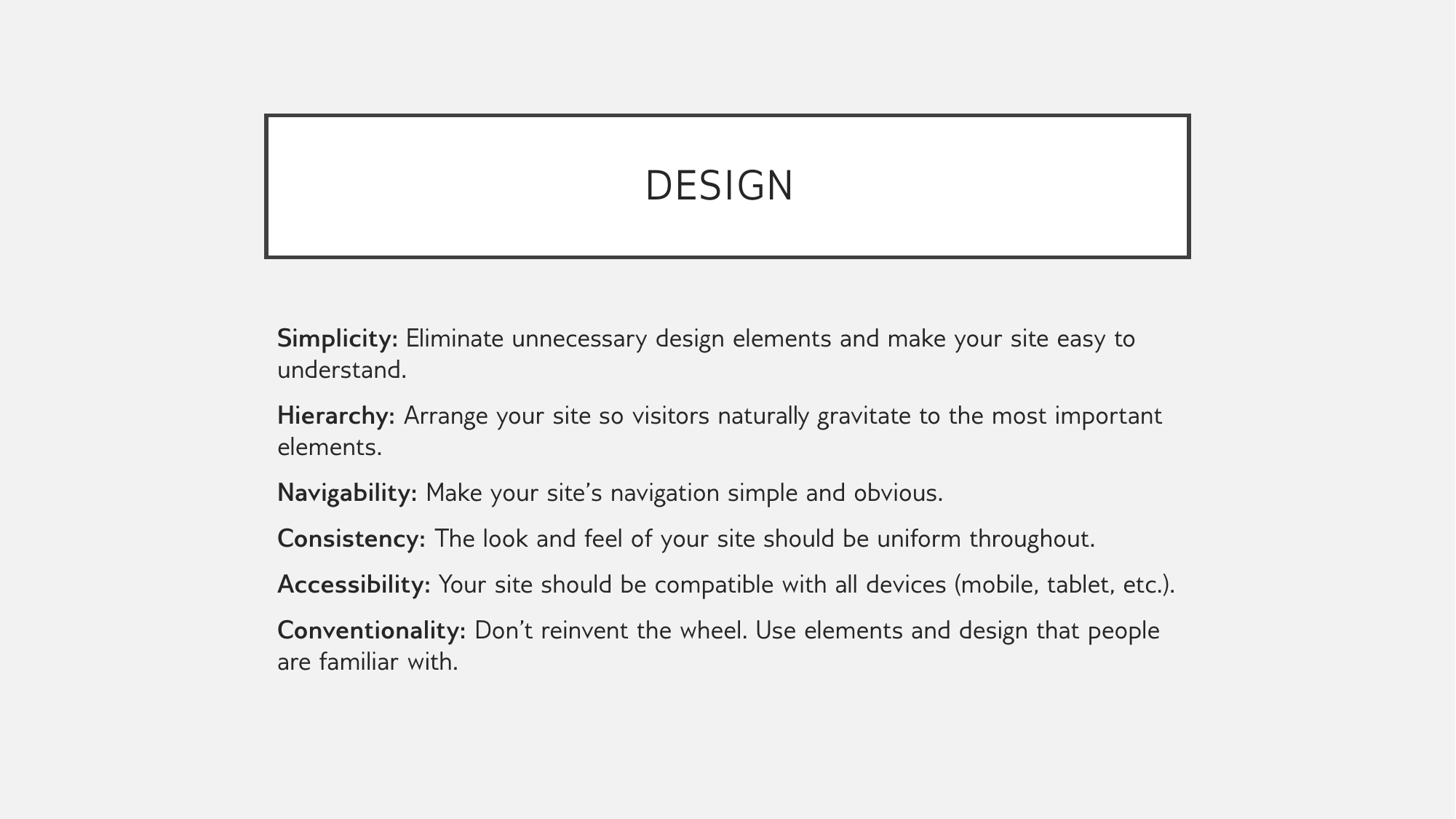

# Design
Simplicity: Eliminate unnecessary design elements and make your site easy to understand.
Hierarchy: Arrange your site so visitors naturally gravitate to the most important elements.
Navigability: Make your site’s navigation simple and obvious.
Consistency: The look and feel of your site should be uniform throughout.
Accessibility: Your site should be compatible with all devices (mobile, tablet, etc.).
Conventionality: Don’t reinvent the wheel. Use elements and design that people are familiar with.